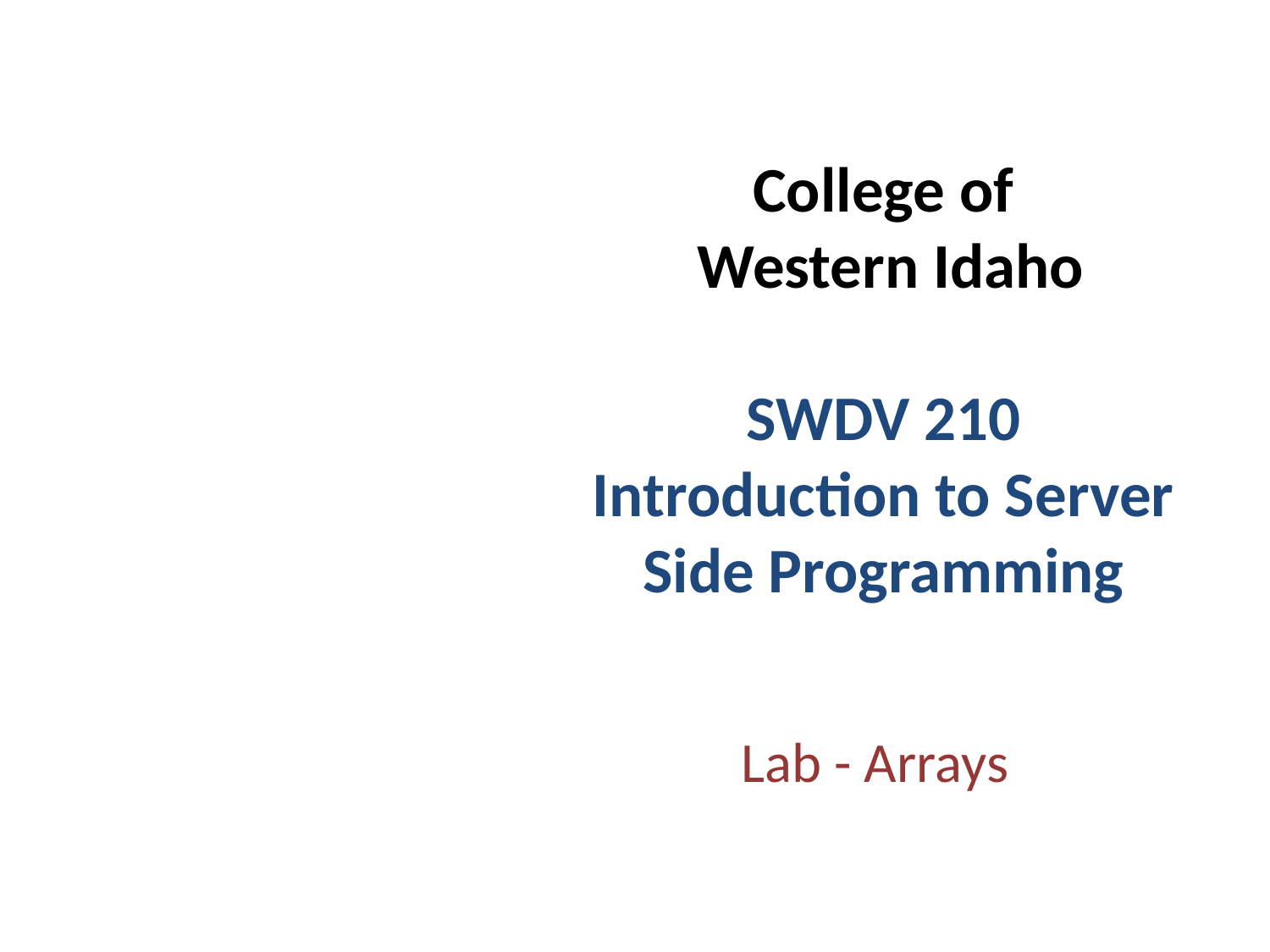

# College of Western Idaho SWDV 210 Introduction to Server Side Programming
Lab - Arrays